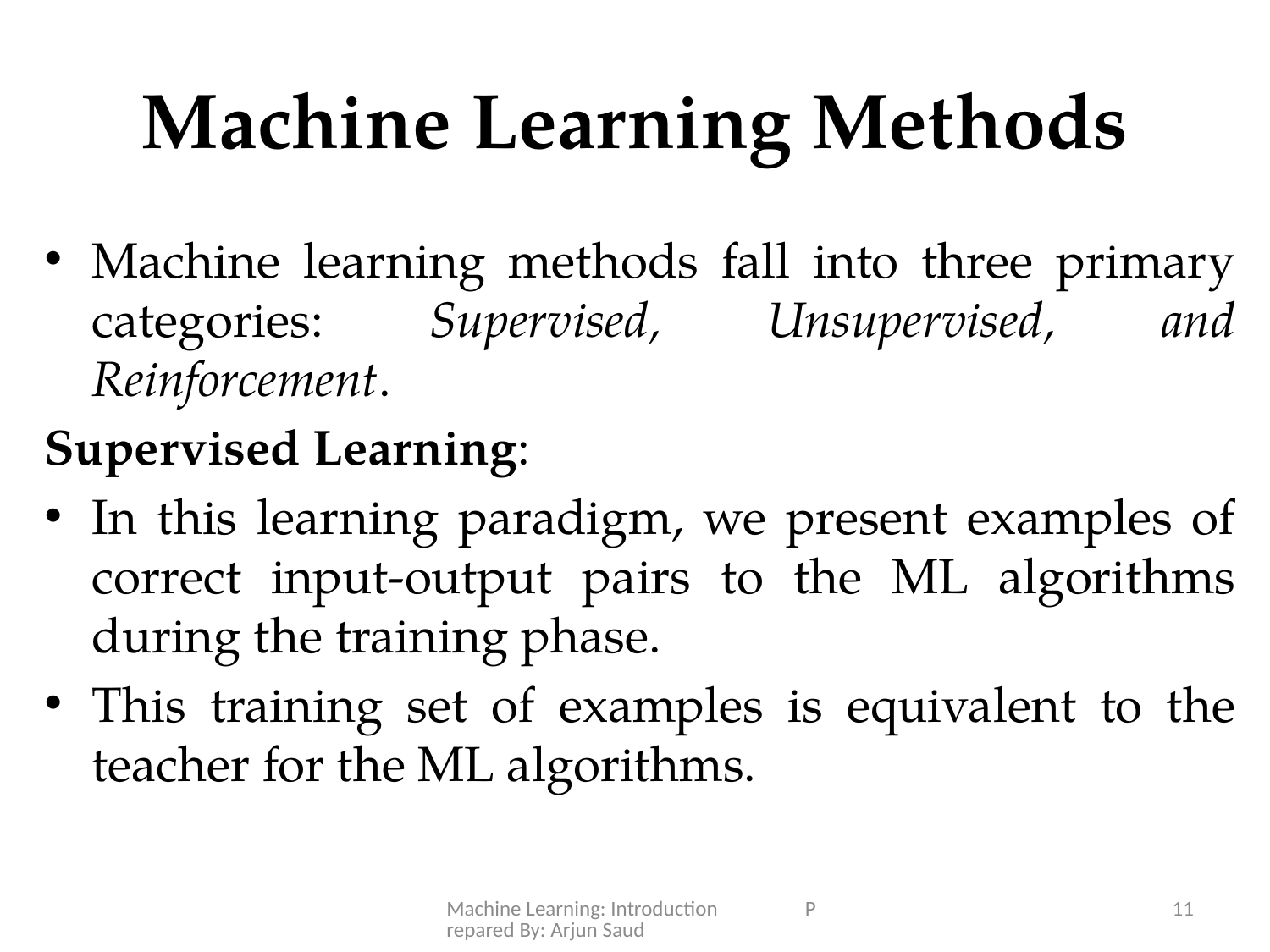

# Machine Learning Methods
Machine learning methods fall into three primary categories: Supervised, Unsupervised, and Reinforcement.
Supervised Learning:
In this learning paradigm, we present examples of correct input-output pairs to the ML algorithms during the training phase.
This training set of examples is equivalent to the teacher for the ML algorithms.
Machine Learning: Introduction                  Prepared By: Arjun Saud
11